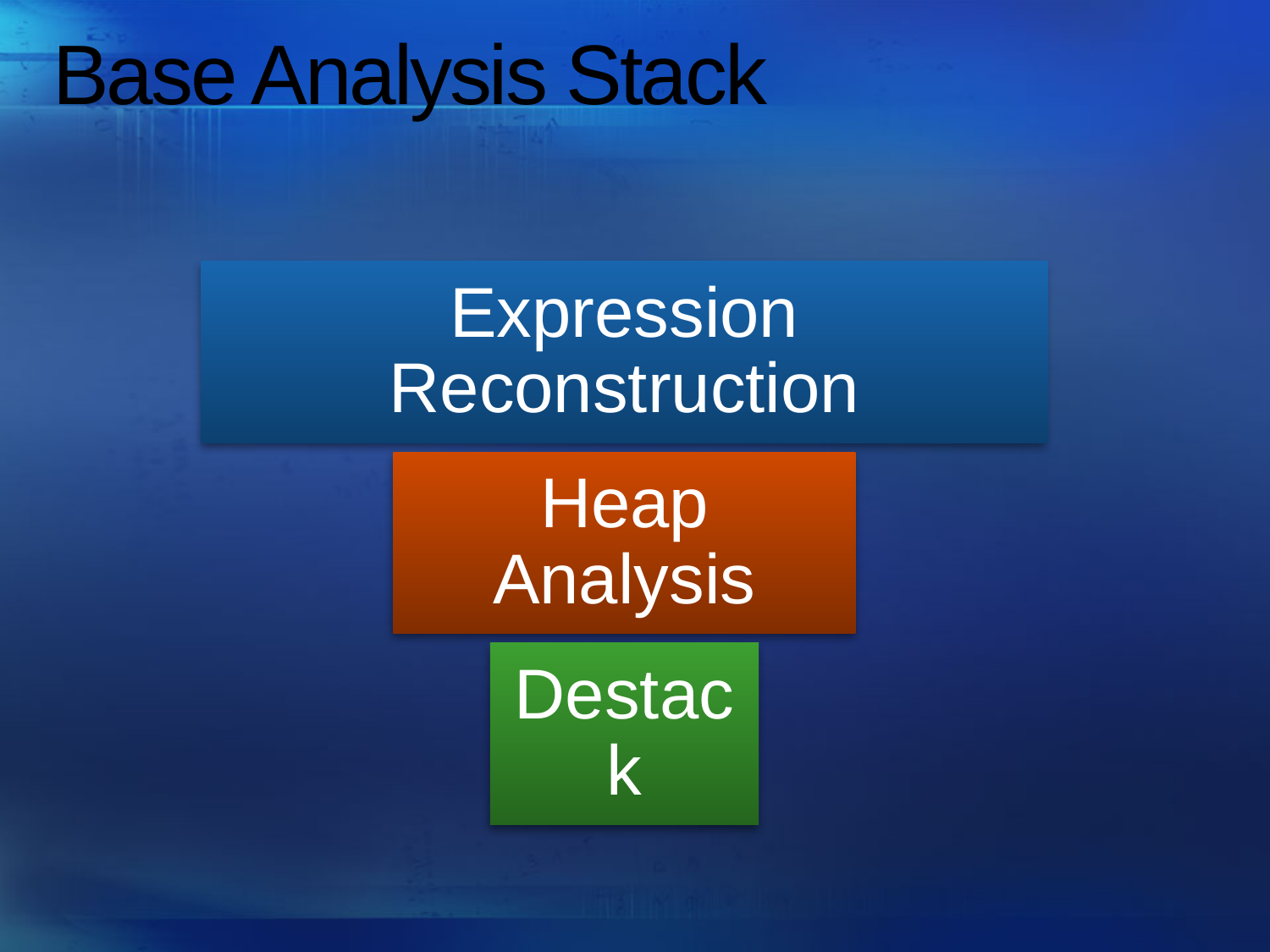

# Base Analysis Stack
Expression Reconstruction
Heap Analysis
Destack